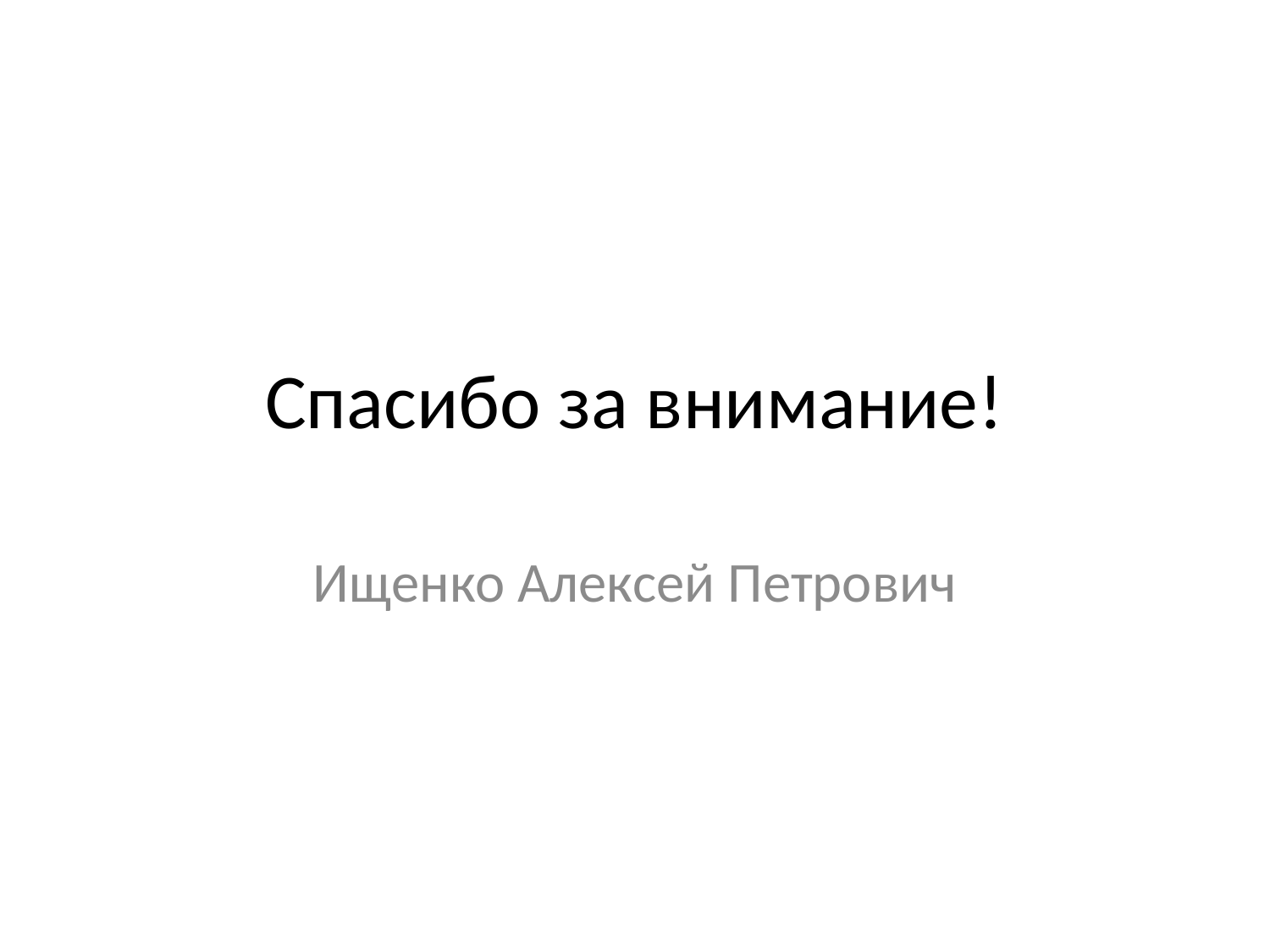

# Спасибо за внимание!
Ищенко Алексей Петрович